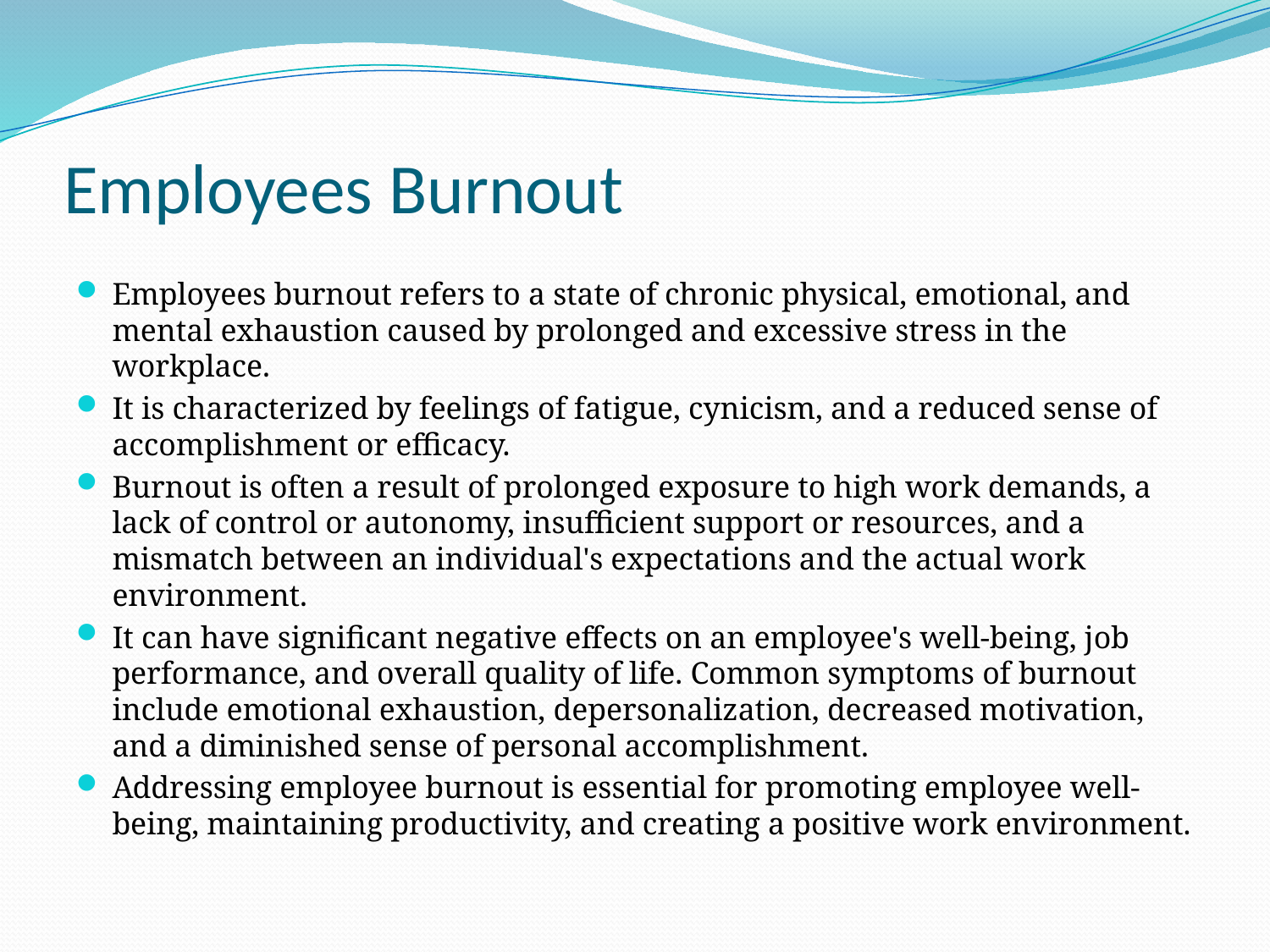

# Employees Burnout
Employees burnout refers to a state of chronic physical, emotional, and mental exhaustion caused by prolonged and excessive stress in the workplace.
It is characterized by feelings of fatigue, cynicism, and a reduced sense of accomplishment or efficacy.
Burnout is often a result of prolonged exposure to high work demands, a lack of control or autonomy, insufficient support or resources, and a mismatch between an individual's expectations and the actual work environment.
It can have significant negative effects on an employee's well-being, job performance, and overall quality of life. Common symptoms of burnout include emotional exhaustion, depersonalization, decreased motivation, and a diminished sense of personal accomplishment.
Addressing employee burnout is essential for promoting employee well-being, maintaining productivity, and creating a positive work environment.